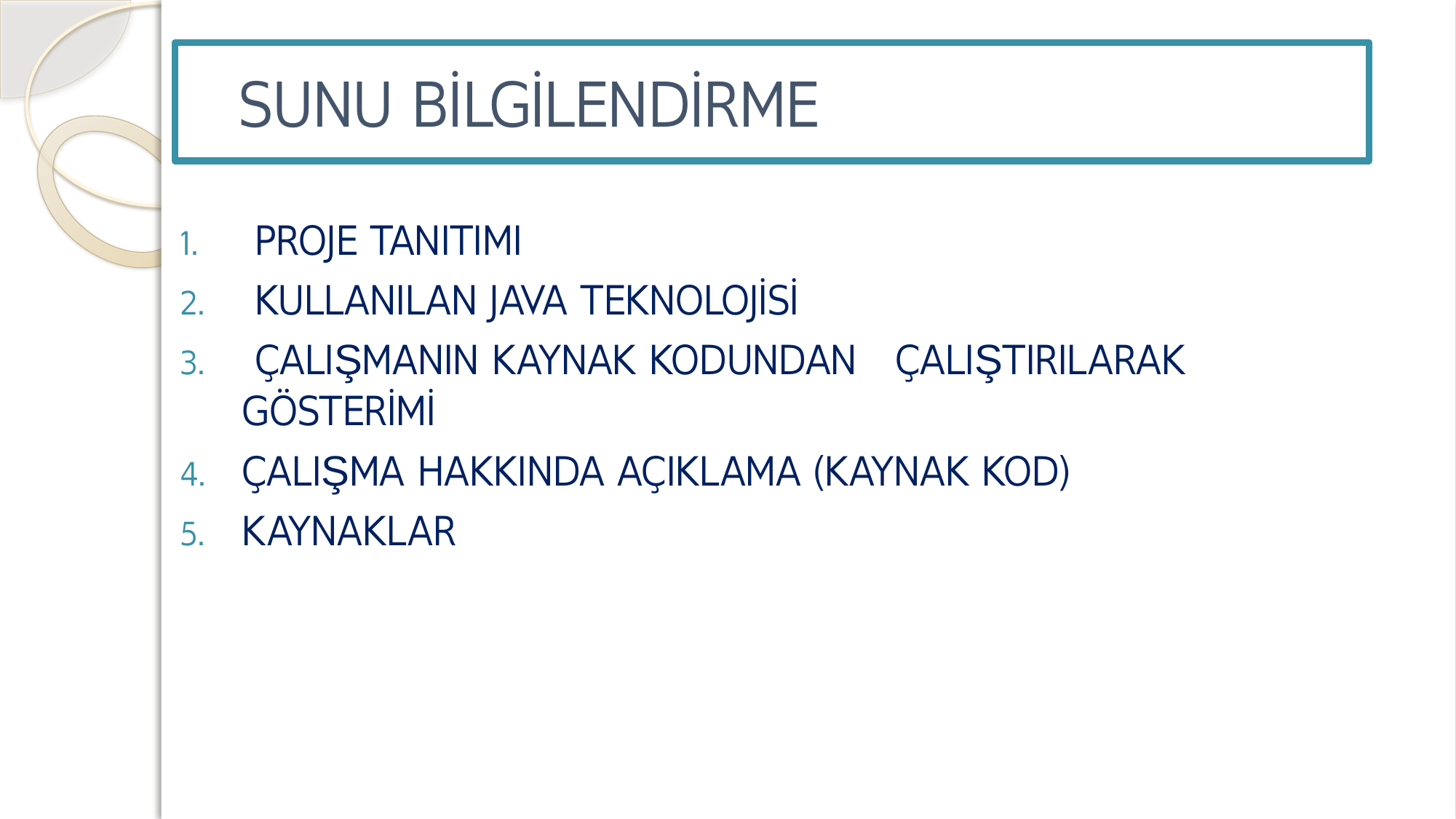

# SUNU BİLGİLENDİRME

 PROJE TANITIMI
 KULLANILAN JAVA TEKNOLOJİSİ
 ÇALIŞMANIN KAYNAK KODUNDAN   ÇALIŞTIRILARAK GÖSTERİMİ
ÇALIŞMA HAKKINDA AÇIKLAMA (KAYNAK KOD)
KAYNAKLAR